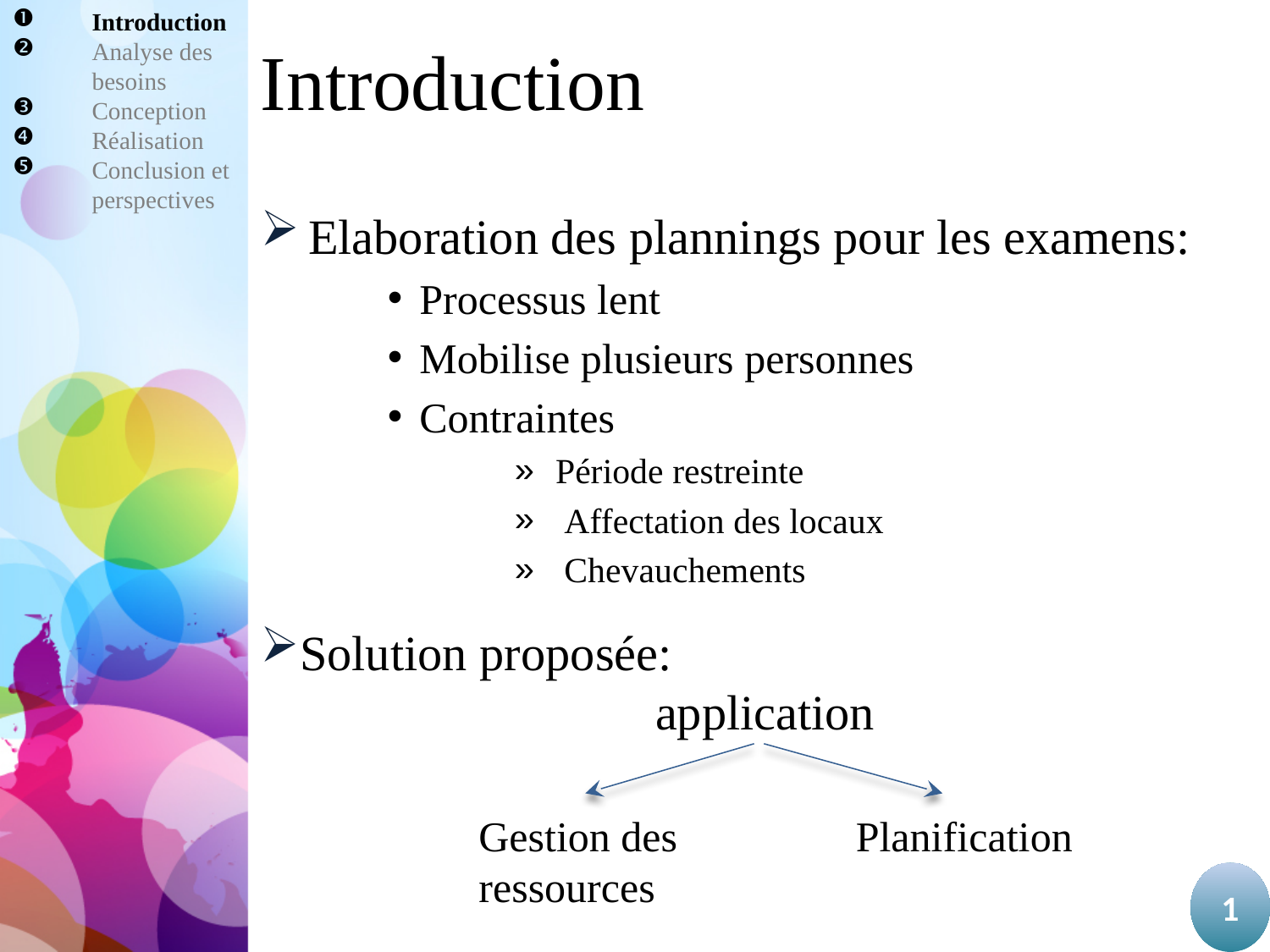

Introduction
Analyse des besoins
Conception
Réalisation
Conclusion et perspectives

# Introduction
Elaboration des plannings pour les examens:
Processus lent
Mobilise plusieurs personnes
Contraintes
 Période restreinte
  Affectation des locaux
  Chevauchements

Solution proposée:
 application

Gestion des ressources
Planification
1